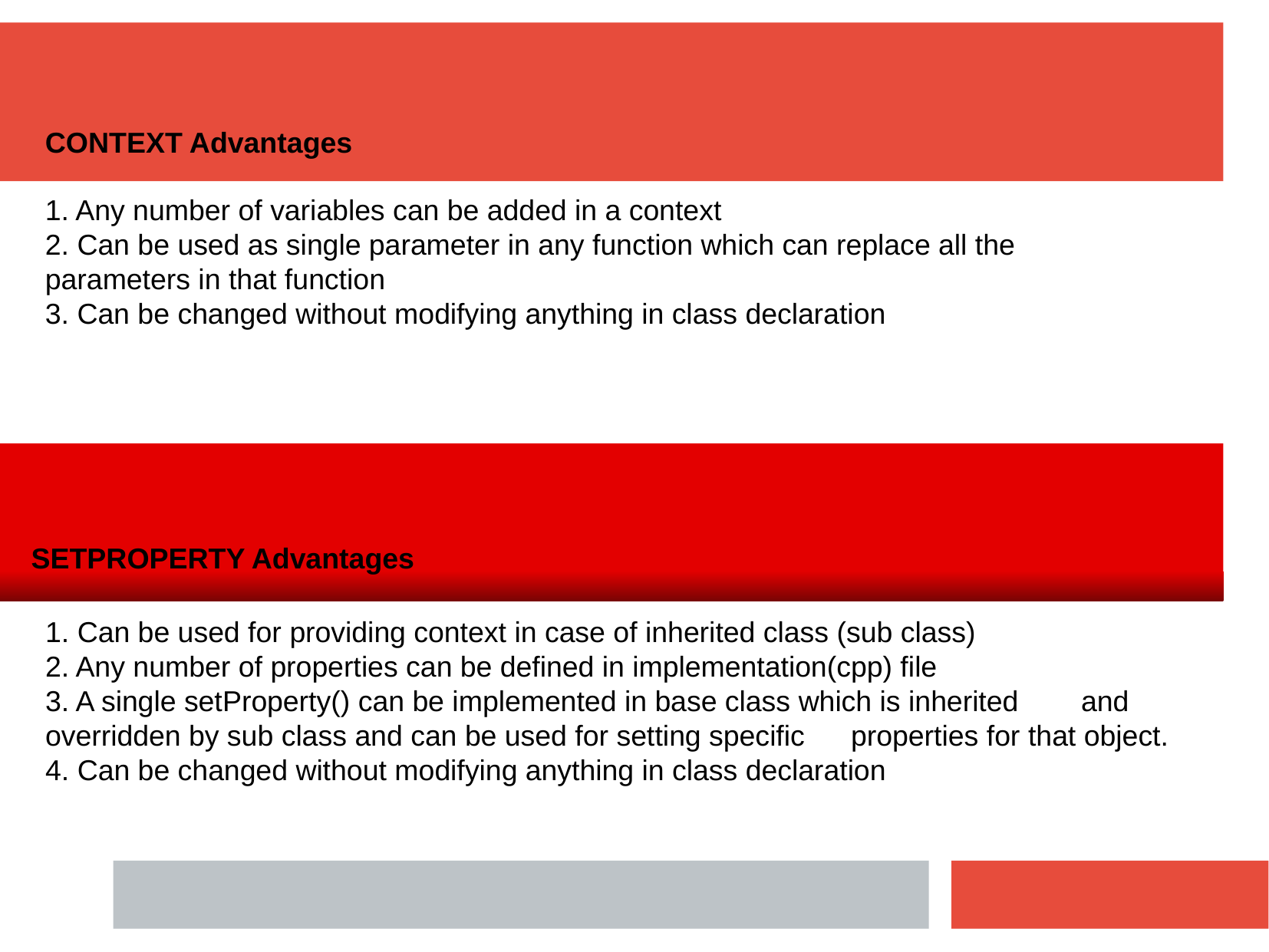

# CONTEXT Advantages
1. Any number of variables can be added in a context
2. Can be used as single parameter in any function which can replace all the          	parameters in that function
3. Can be changed without modifying anything in class declaration

    SETPROPERTY Advantages

1. Can be used for providing context in case of inherited class (sub class)
2. Any number of properties can be defined in implementation(cpp) file
3. A single setProperty() can be implemented in base class which is inherited 	and overridden by sub class and can be used for setting specific 	properties for that object.
4. Can be changed without modifying anything in class declaration